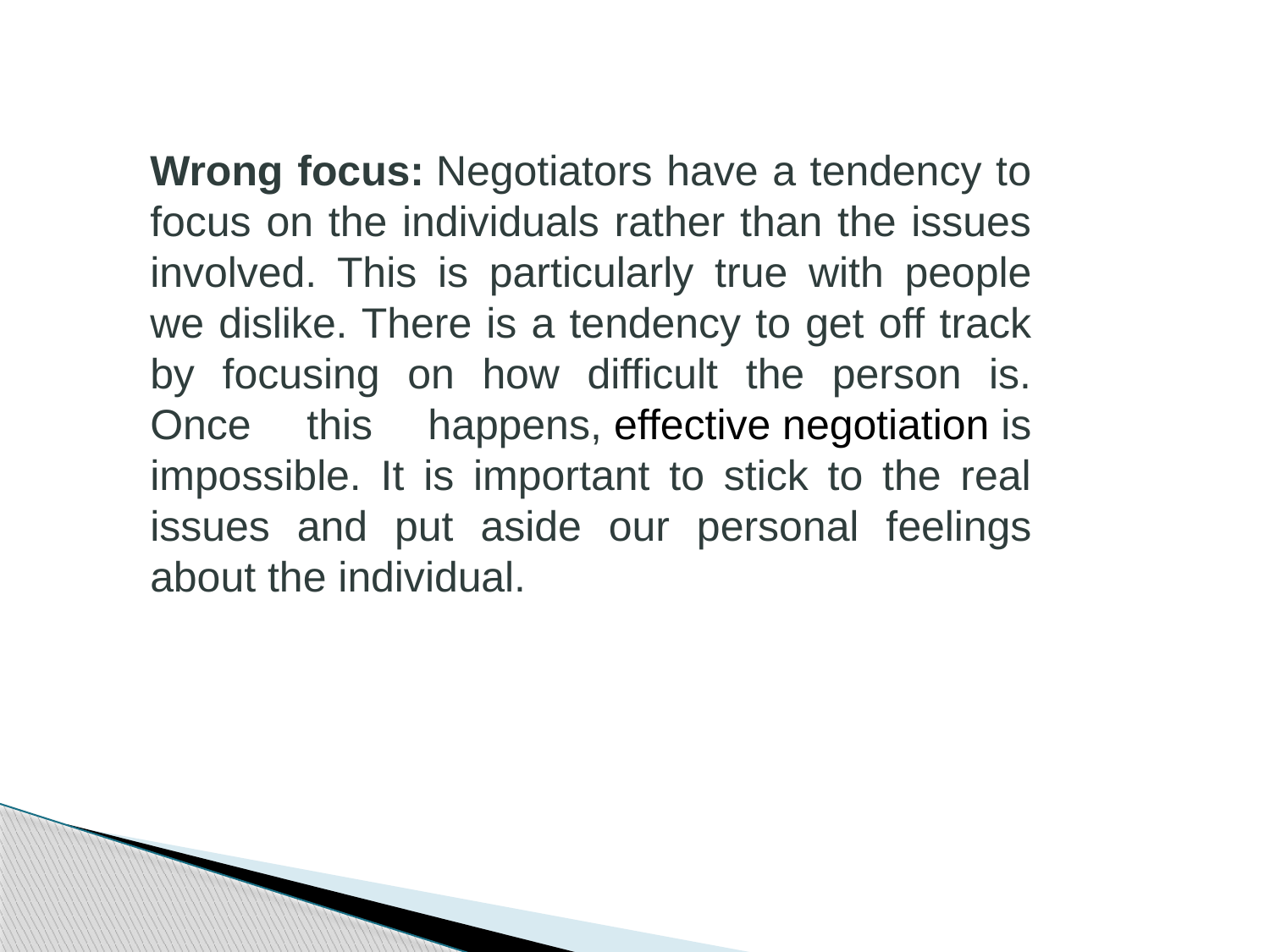

Wrong focus: Negotiators have a tendency to focus on the individuals rather than the issues involved. This is particularly true with people we dislike. There is a tendency to get off track by focusing on how difficult the person is. Once this happens, effective negotiation is impossible. It is important to stick to the real issues and put aside our personal feelings about the individual.